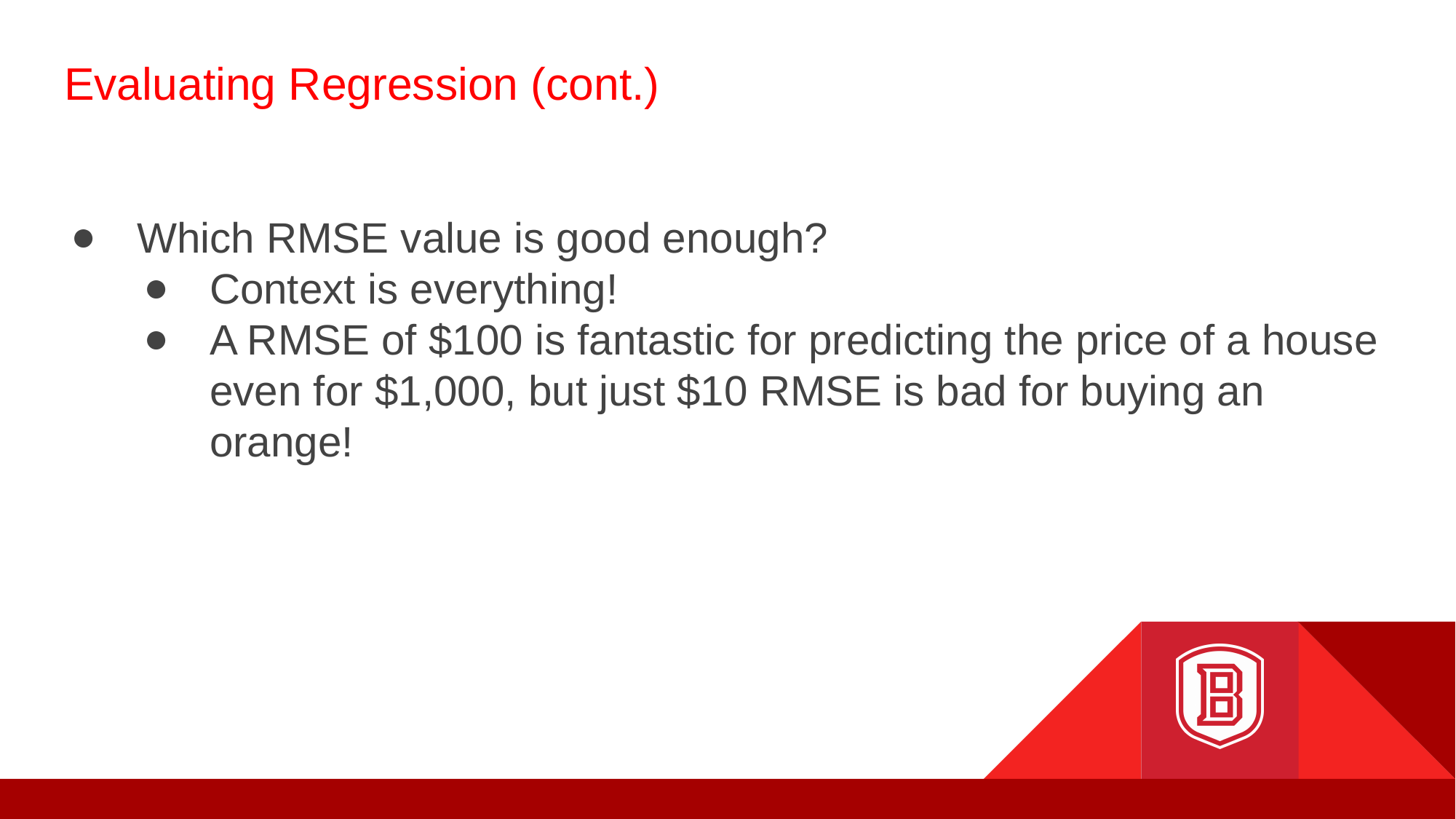

# Evaluating Regression (cont.)
Which RMSE value is good enough?
Context is everything!
A RMSE of $100 is fantastic for predicting the price of a house even for $1,000, but just $10 RMSE is bad for buying an orange!